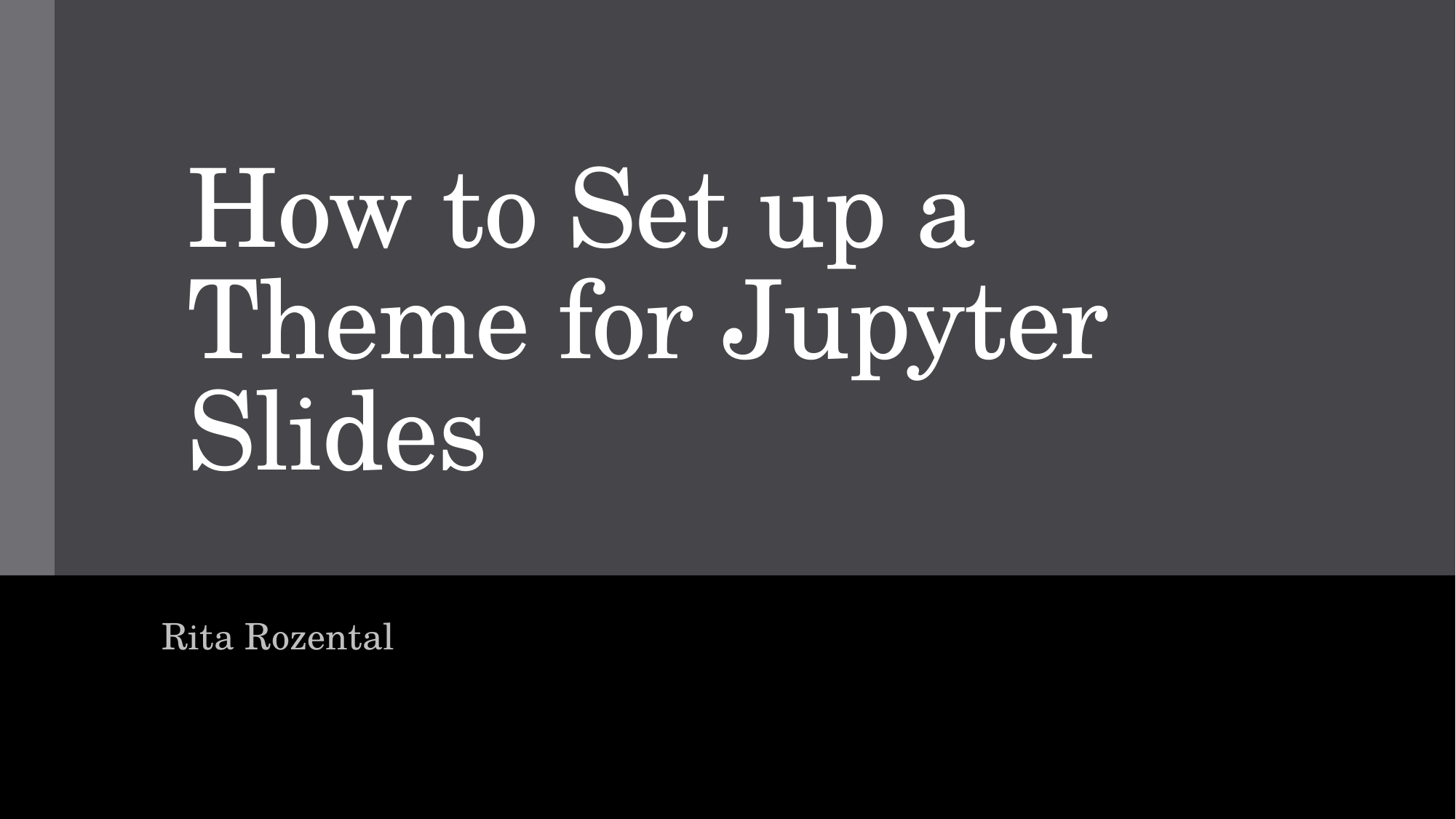

# How to Set up a Theme for Jupyter Slides
Rita Rozental